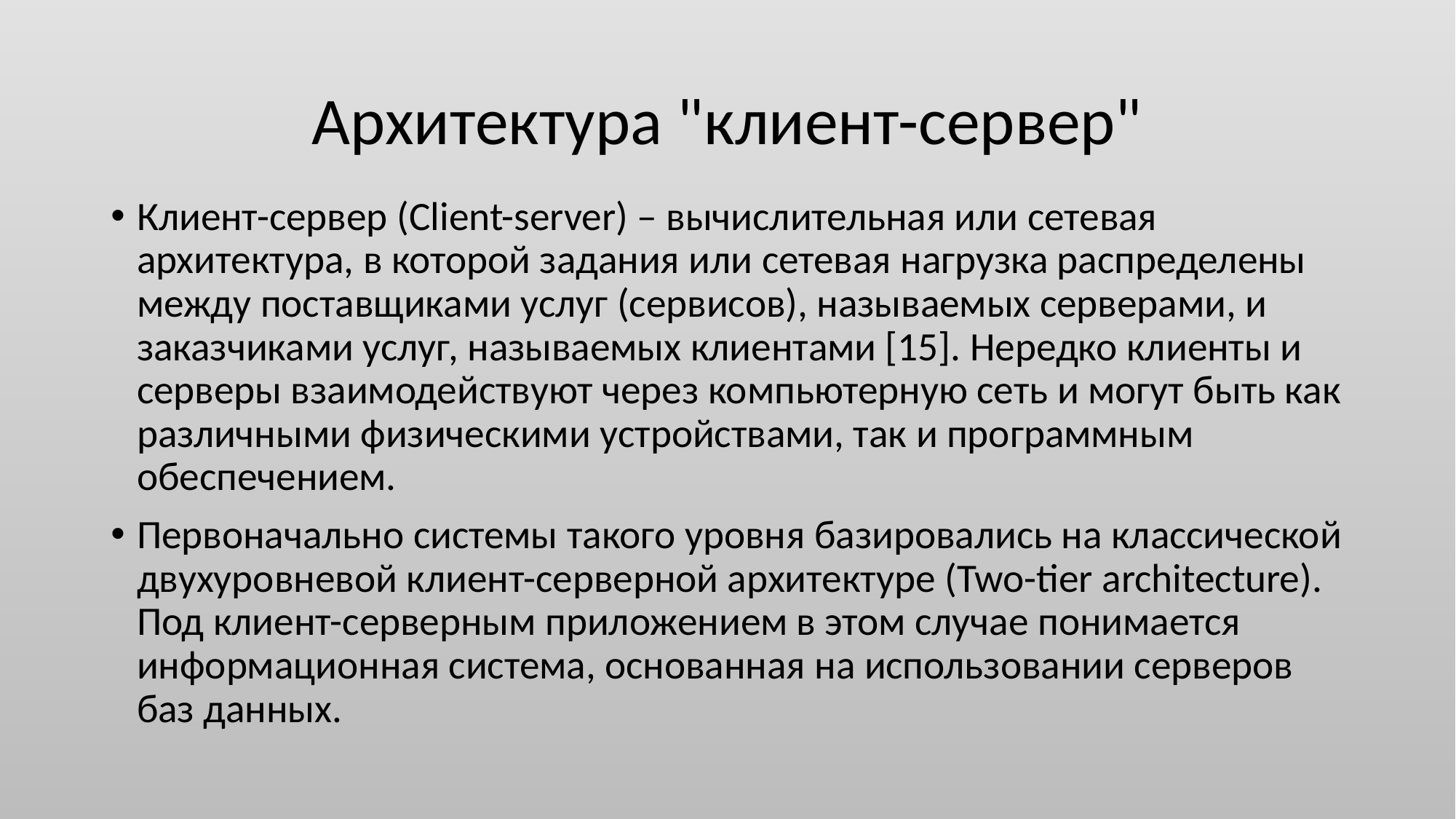

# Архитектура "клиент-сервер"
Клиент-сервер (Client-server) – вычислительная или сетевая архитектура, в которой задания или сетевая нагрузка распределены между поставщиками услуг (сервисов), называемых серверами, и заказчиками услуг, называемых клиентами [15]. Нередко клиенты и серверы взаимодействуют через компьютерную сеть и могут быть как различными физическими устройствами, так и программным обеспечением.
Первоначально системы такого уровня базировались на классической двухуровневой клиент-серверной архитектуре (Two-tier architecture). Под клиент-серверным приложением в этом случае понимается информационная система, основанная на использовании серверов баз данных.